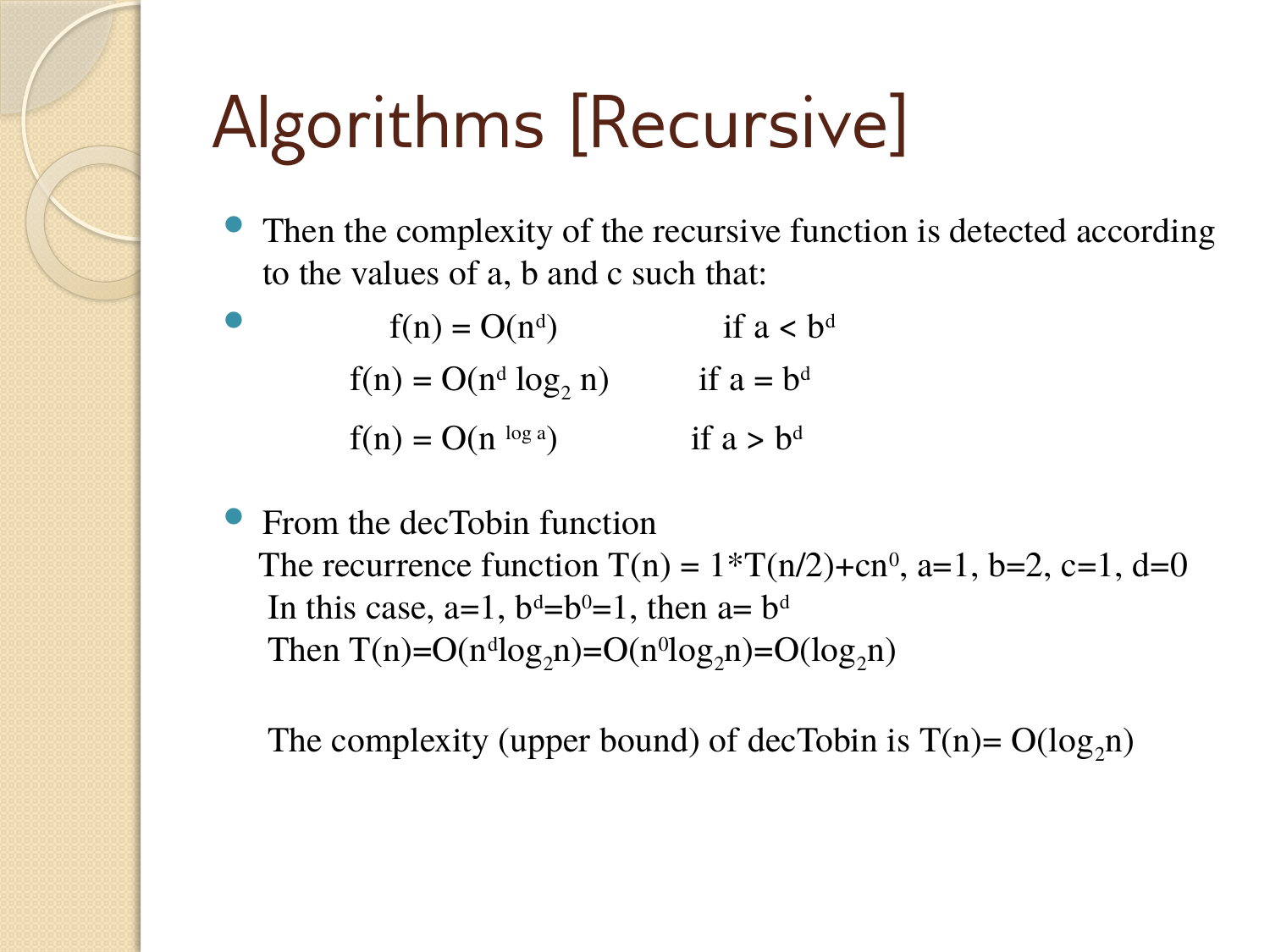

# Algorithms [Recursive]
Then the complexity of the recursive function is detected according to the values of a, b and c such that:
 	f(n) = O(nd)	         if a < bd
	f(n) = O(nd log2 n)          if a = bd
	f(n) = O(n log a)               if a > bd

From the decTobin function
    The recurrence function T(n) = 1*T(n/2)+cn0, a=1, b=2, c=1, d=0
     In this case, a=1, bd=b0=1, then a= bd
     Then T(n)=O(ndlog2n)=O(n0log2n)=O(log2n)

     The complexity (upper bound) of decTobin is T(n)= O(log2n)